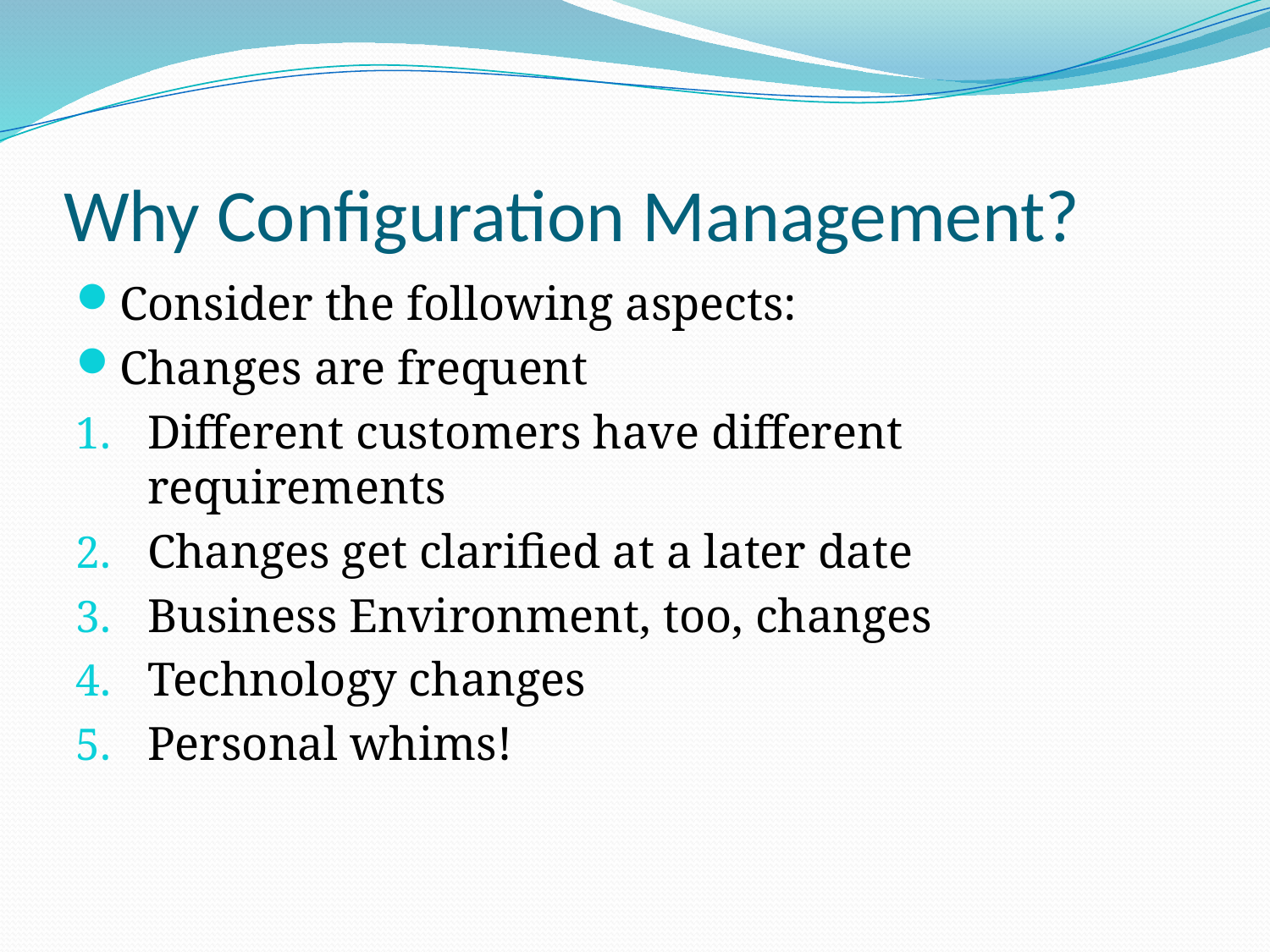

# Why Configuration Management?
Consider the following aspects:
Changes are frequent
Different customers have different requirements
Changes get clarified at a later date
Business Environment, too, changes
Technology changes
Personal whims!